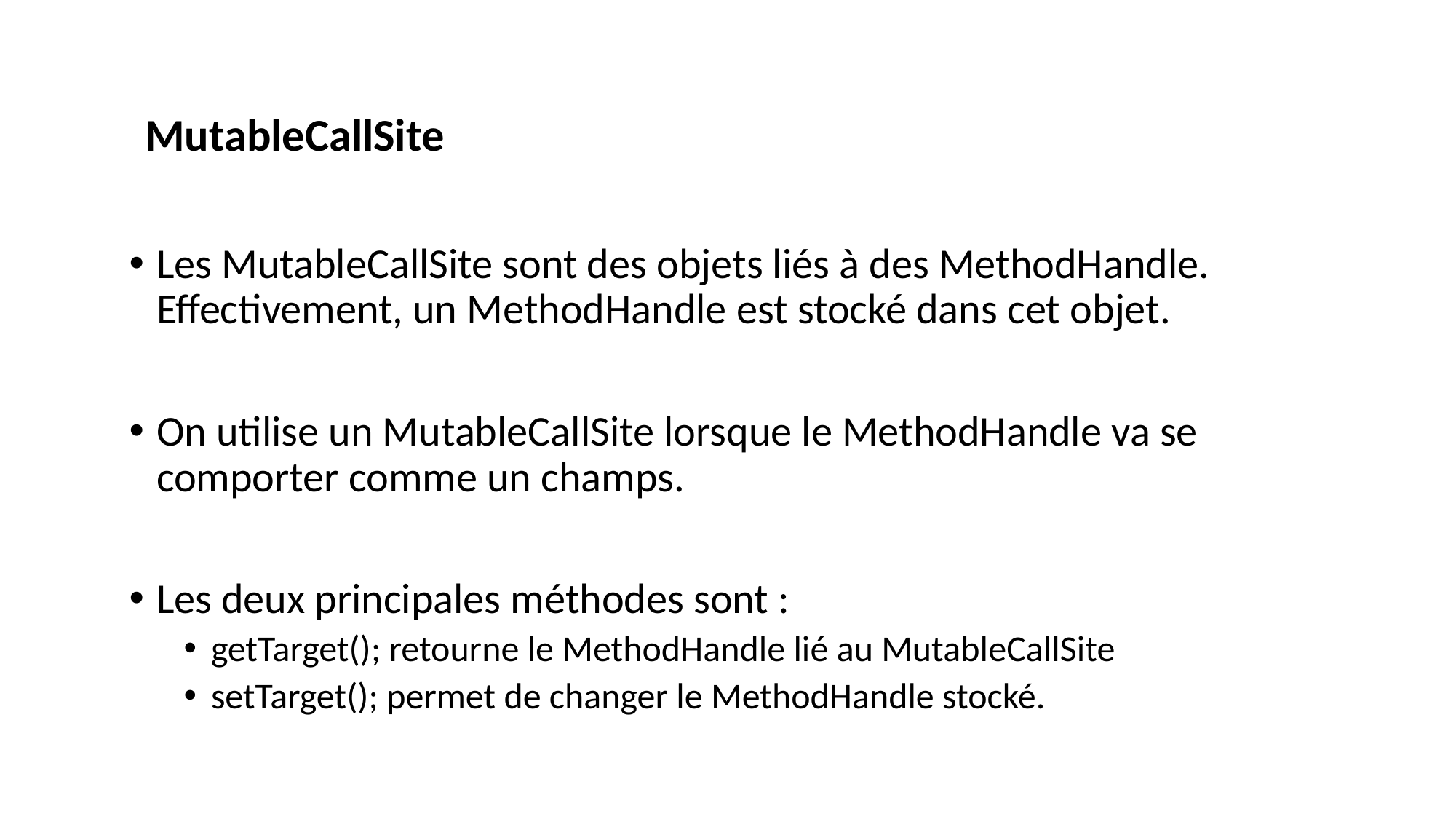

MutableCallSite

Les MutableCallSite sont des objets liés à des MethodHandle. Effectivement, un MethodHandle est stocké dans cet objet.

On utilise un MutableCallSite lorsque le MethodHandle va se comporter comme un champs.

Les deux principales méthodes sont :
getTarget(); retourne le MethodHandle lié au MutableCallSite
setTarget(); permet de changer le MethodHandle stocké.